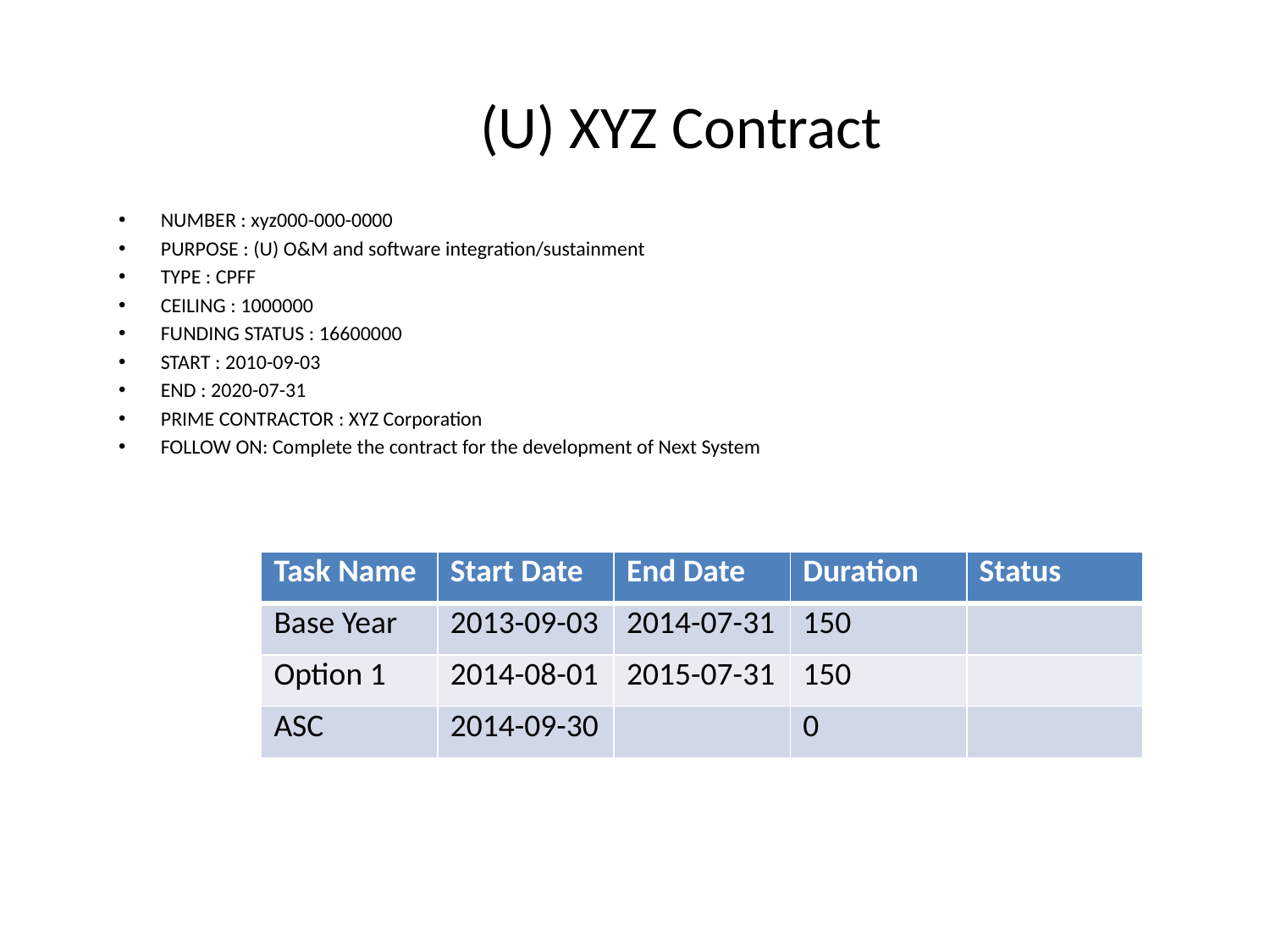

# (U) XYZ Contract

NUMBER : xyz000-000-0000
PURPOSE : (U) O&M and software integration/sustainment
TYPE : CPFF
CEILING : 1000000
FUNDING STATUS : 16600000
START : 2010-09-03
END : 2020-07-31
PRIME CONTRACTOR : XYZ Corporation
FOLLOW ON: Complete the contract for the development of Next System
| Task Name | Start Date | End Date | Duration | Status |
| --- | --- | --- | --- | --- |
| Base Year | 2013-09-03 | 2014-07-31 | 150 |  |
| Option 1 | 2014-08-01 | 2015-07-31 | 150 |  |
| ASC | 2014-09-30 |  | 0 |  |